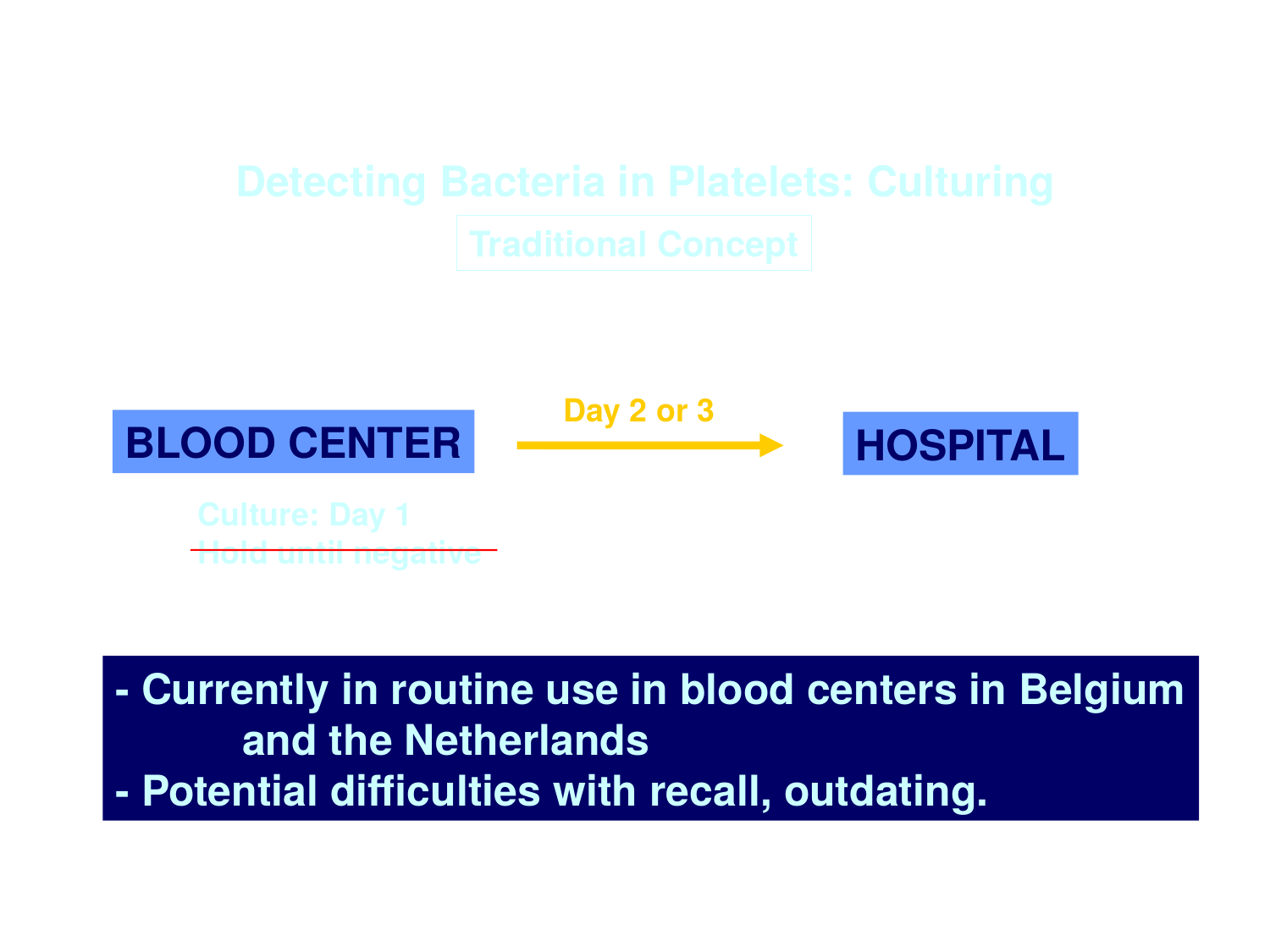

Detecting Bacteria in Platelets: Culturing
Traditional Concept
Day 2 or 3
BLOOD CENTER
HOSPITAL

Culture: Day 1
Hold until negative

- Currently in routine use in blood centers in Belgium
	and the Netherlands
- Potential difficulties with recall, outdating.